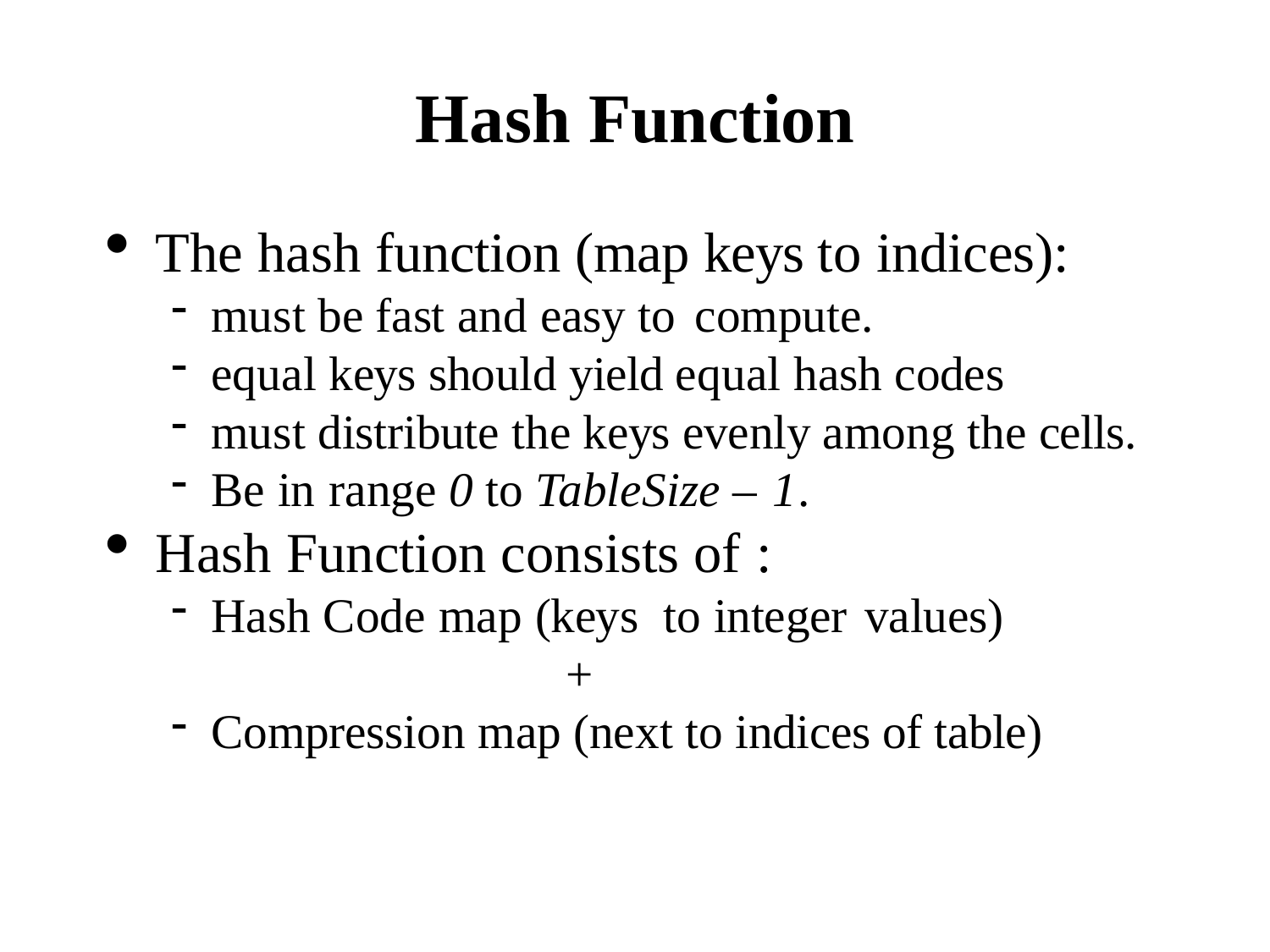

Hash Function
The hash function (map keys to indices):
must be fast and easy to compute.
equal keys should yield equal hash codes
must distribute the keys evenly among the cells.
Be in range 0 to TableSize – 1.
Hash Function consists of :
Hash Code map (keys  to integer values)	                                   +
Compression map (next to indices of table)
5